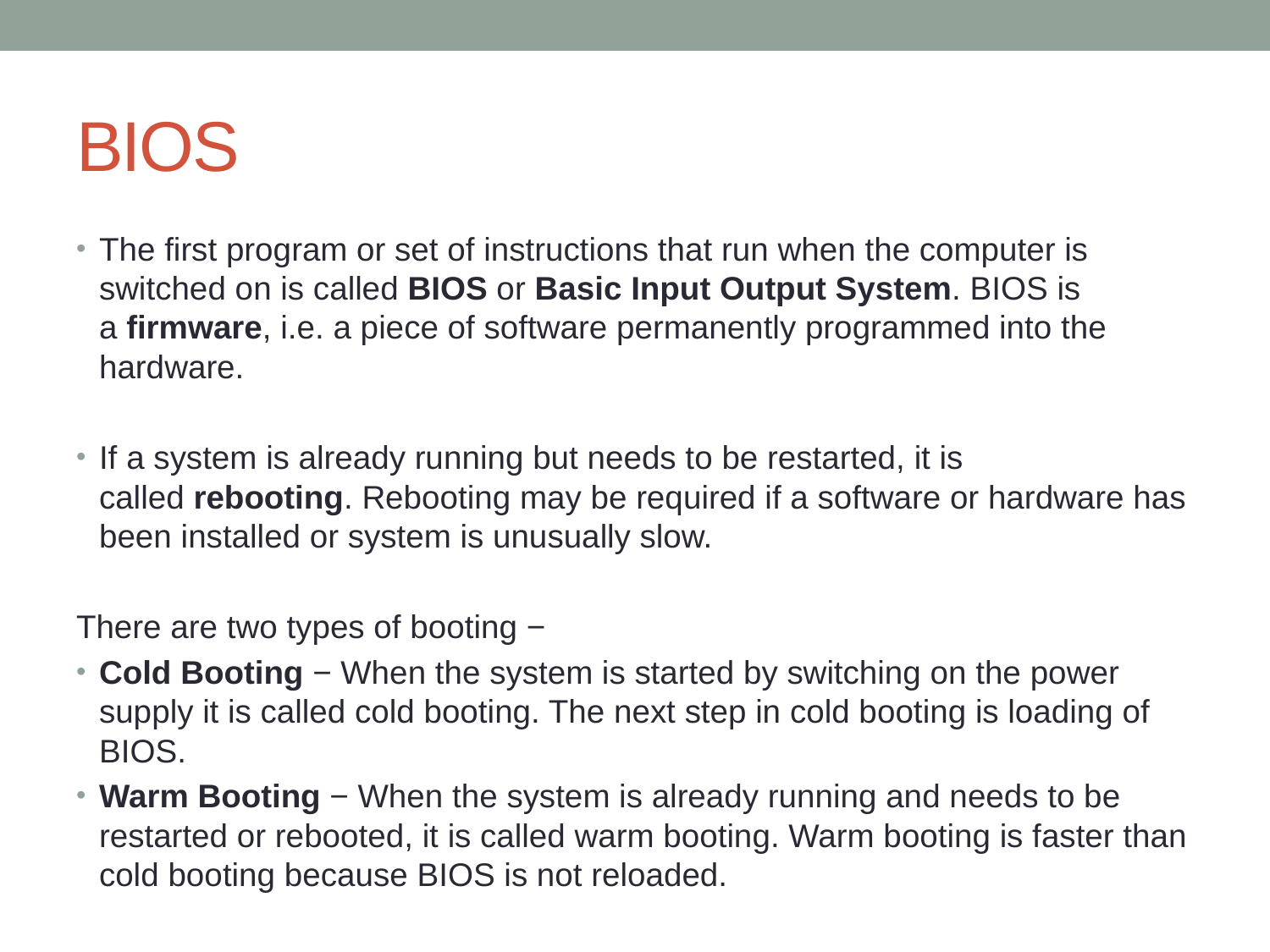

# BIOS
The first program or set of instructions that run when the computer is switched on is called BIOS or Basic Input Output System. BIOS is a firmware, i.e. a piece of software permanently programmed into the hardware.

If a system is already running but needs to be restarted, it is called rebooting. Rebooting may be required if a software or hardware has been installed or system is unusually slow.

There are two types of booting −
Cold Booting − When the system is started by switching on the power supply it is called cold booting. The next step in cold booting is loading of BIOS.
Warm Booting − When the system is already running and needs to be restarted or rebooted, it is called warm booting. Warm booting is faster than cold booting because BIOS is not reloaded.